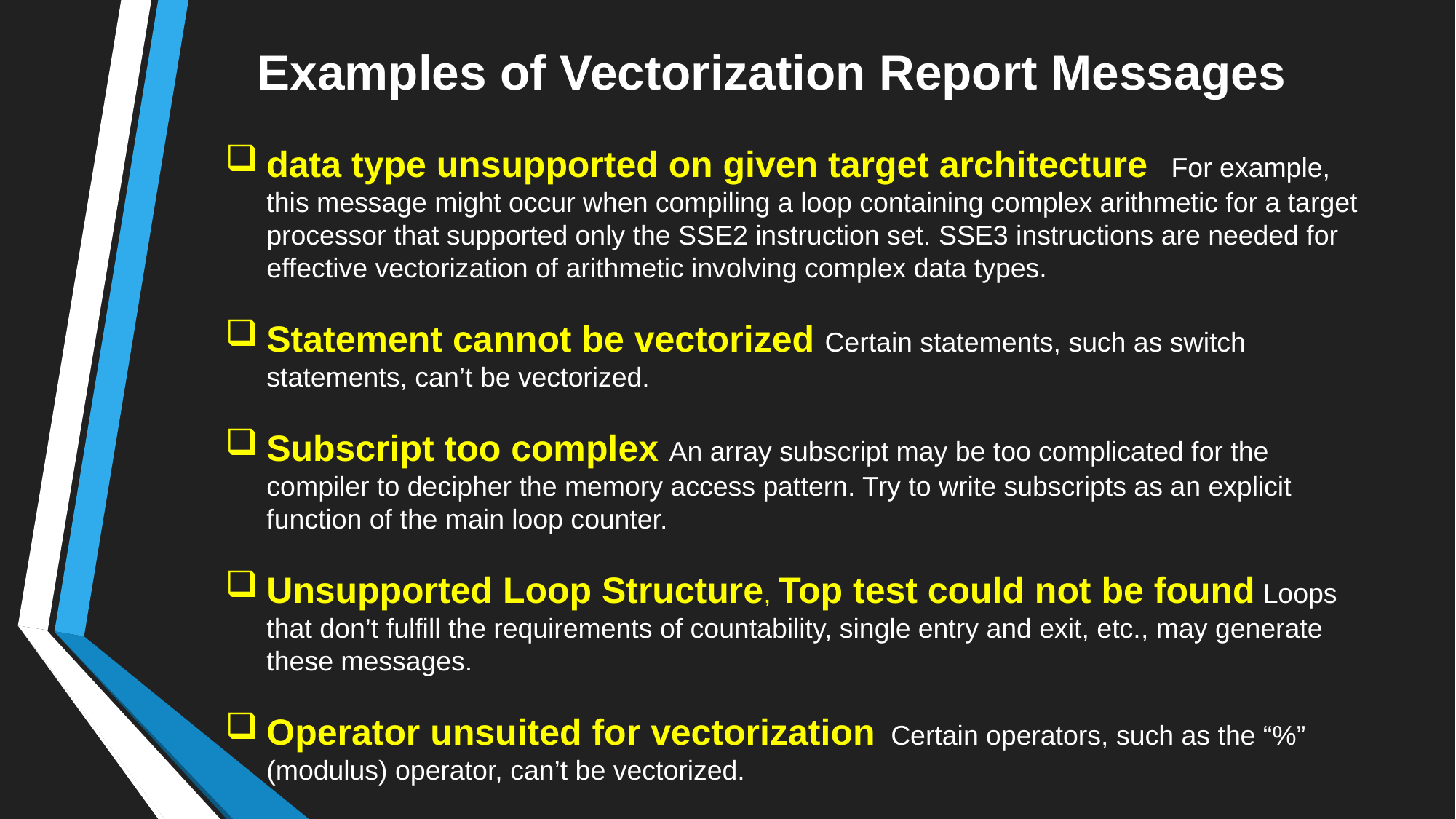

Examples of Vectorization Report Messages
data type unsupported on given target architecture   For example, this message might occur when compiling a loop containing complex arithmetic for a target processor that supported only the SSE2 instruction set. SSE3 instructions are needed for effective vectorization of arithmetic involving complex data types.

Statement cannot be vectorized Certain statements, such as switch statements, can’t be vectorized.

Subscript too complex An array subscript may be too complicated for the compiler to decipher the memory access pattern. Try to write subscripts as an explicit function of the main loop counter.

Unsupported Loop Structure, Top test could not be found Loops that don’t fulfill the requirements of countability, single entry and exit, etc., may generate these messages.

Operator unsuited for vectorization  Certain operators, such as the “%” (modulus) operator, can’t be vectorized.